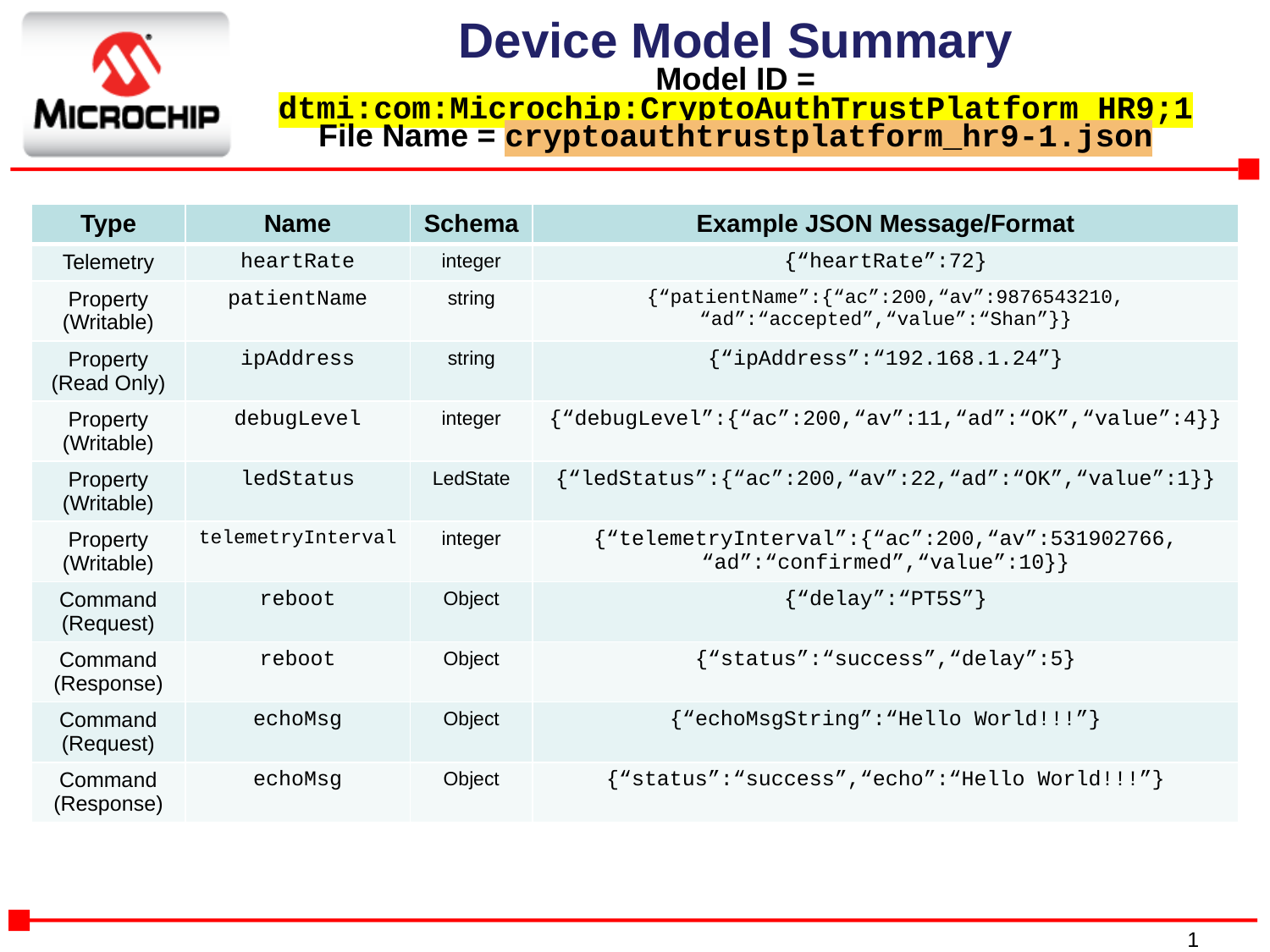

# Device Model Summary Model ID = dtmi:com:Microchip:CryptoAuthTrustPlatform_HR9;1 File Name = cryptoauthtrustplatform_hr9-1.json
| Type | Name | Schema | Example JSON Message/Format |
| --- | --- | --- | --- |
| Telemetry | heartRate | integer | {“heartRate”:72} |
| Property (Writable) | patientName | string | {“patientName”:{“ac”:200,“av”:9876543210, “ad”:“accepted”,“value”:“Shan”}} |
| Property (Read Only) | ipAddress | string | {“ipAddress”:“192.168.1.24”} |
| Property (Writable) | debugLevel | integer | {“debugLevel”:{“ac”:200,“av”:11,“ad”:“OK”,“value”:4}} |
| Property (Writable) | ledStatus | LedState | {“ledStatus”:{“ac”:200,“av”:22,“ad”:“OK”,“value”:1}} |
| Property (Writable) | telemetryInterval | integer | {“telemetryInterval”:{“ac”:200,“av”:531902766, “ad”:“confirmed”,“value”:10}} |
| Command (Request) | reboot | Object | {“delay”:“PT5S”} |
| Command (Response) | reboot | Object | {“status”:“success”,“delay”:5} |
| Command (Request) | echoMsg | Object | {“echoMsgString”:“Hello World!!!”} |
| Command (Response) | echoMsg | Object | {“status”:“success”,“echo”:“Hello World!!!”} |